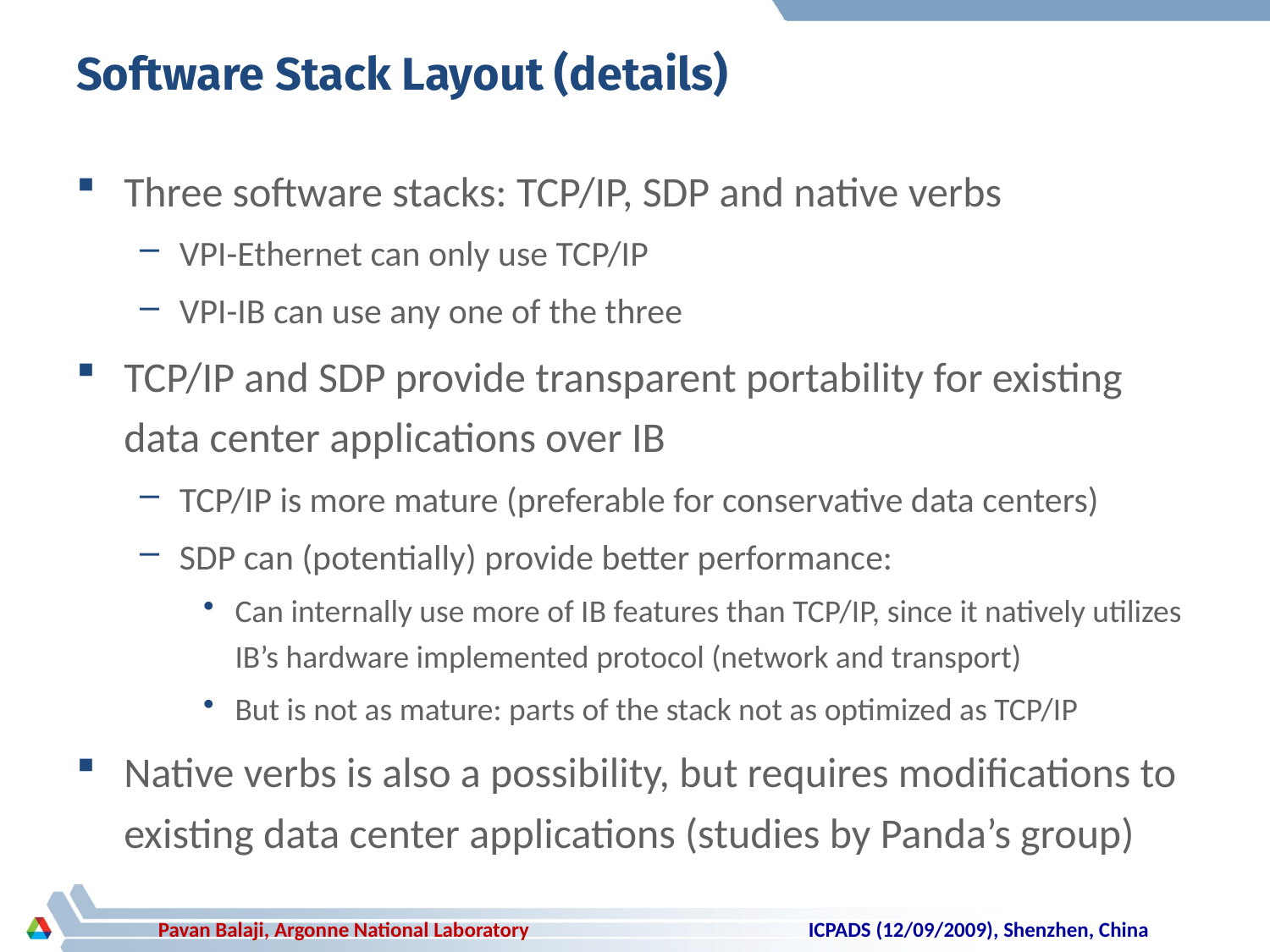

# Software Stack Layout (details)
Three software stacks: TCP/IP, SDP and native verbs
VPI-Ethernet can only use TCP/IP
VPI-IB can use any one of the three
TCP/IP and SDP provide transparent portability for existing data center applications over IB
TCP/IP is more mature (preferable for conservative data centers)
SDP can (potentially) provide better performance:
Can internally use more of IB features than TCP/IP, since it natively utilizes IB’s hardware implemented protocol (network and transport)
But is not as mature: parts of the stack not as optimized as TCP/IP
Native verbs is also a possibility, but requires modifications to existing data center applications (studies by Panda’s group)
ICPADS (12/09/2009), Shenzhen, China